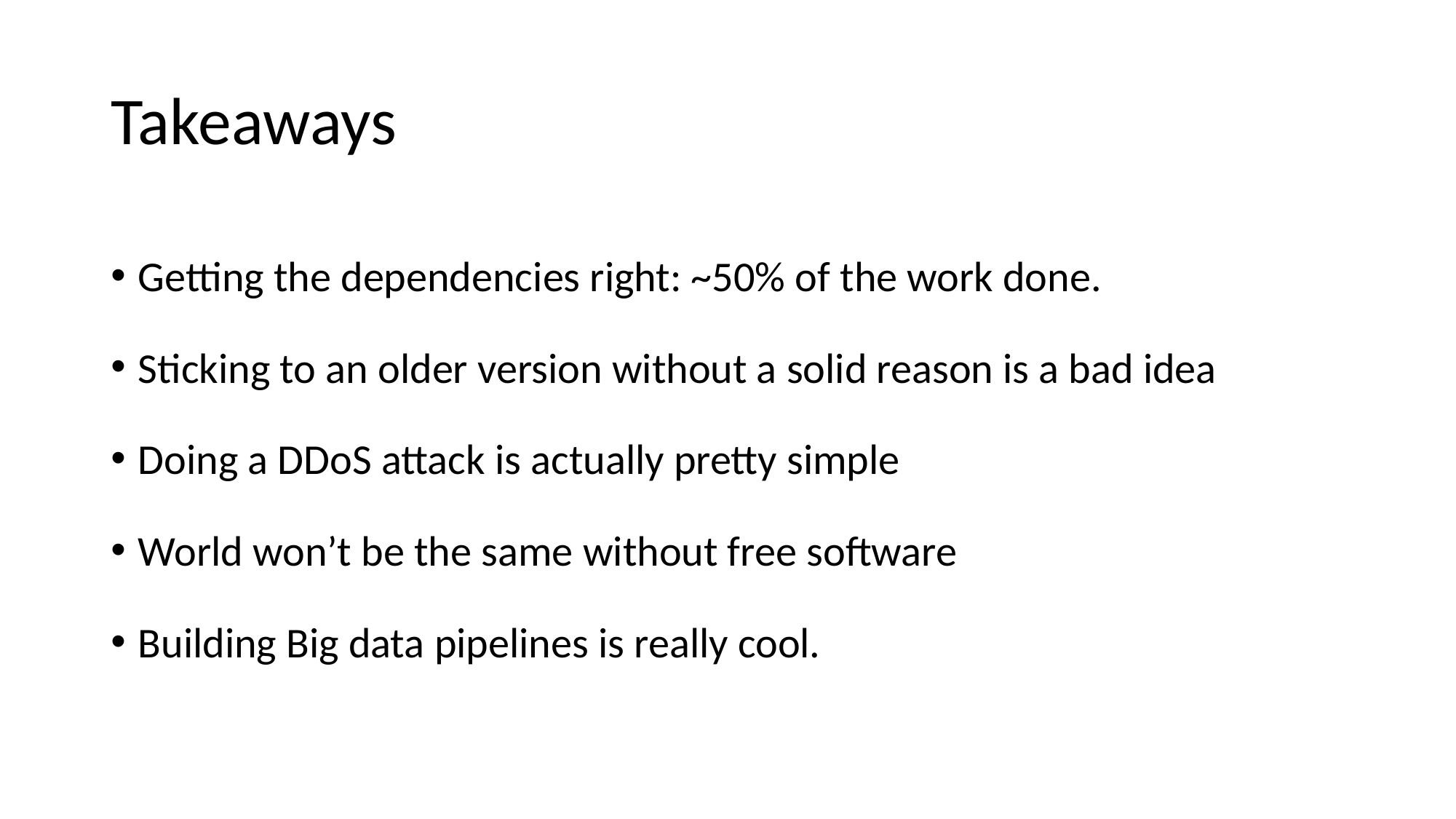

# Takeaways
Getting the dependencies right: ~50% of the work done.
Sticking to an older version without a solid reason is a bad idea
Doing a DDoS attack is actually pretty simple
World won’t be the same without free software
Building Big data pipelines is really cool.